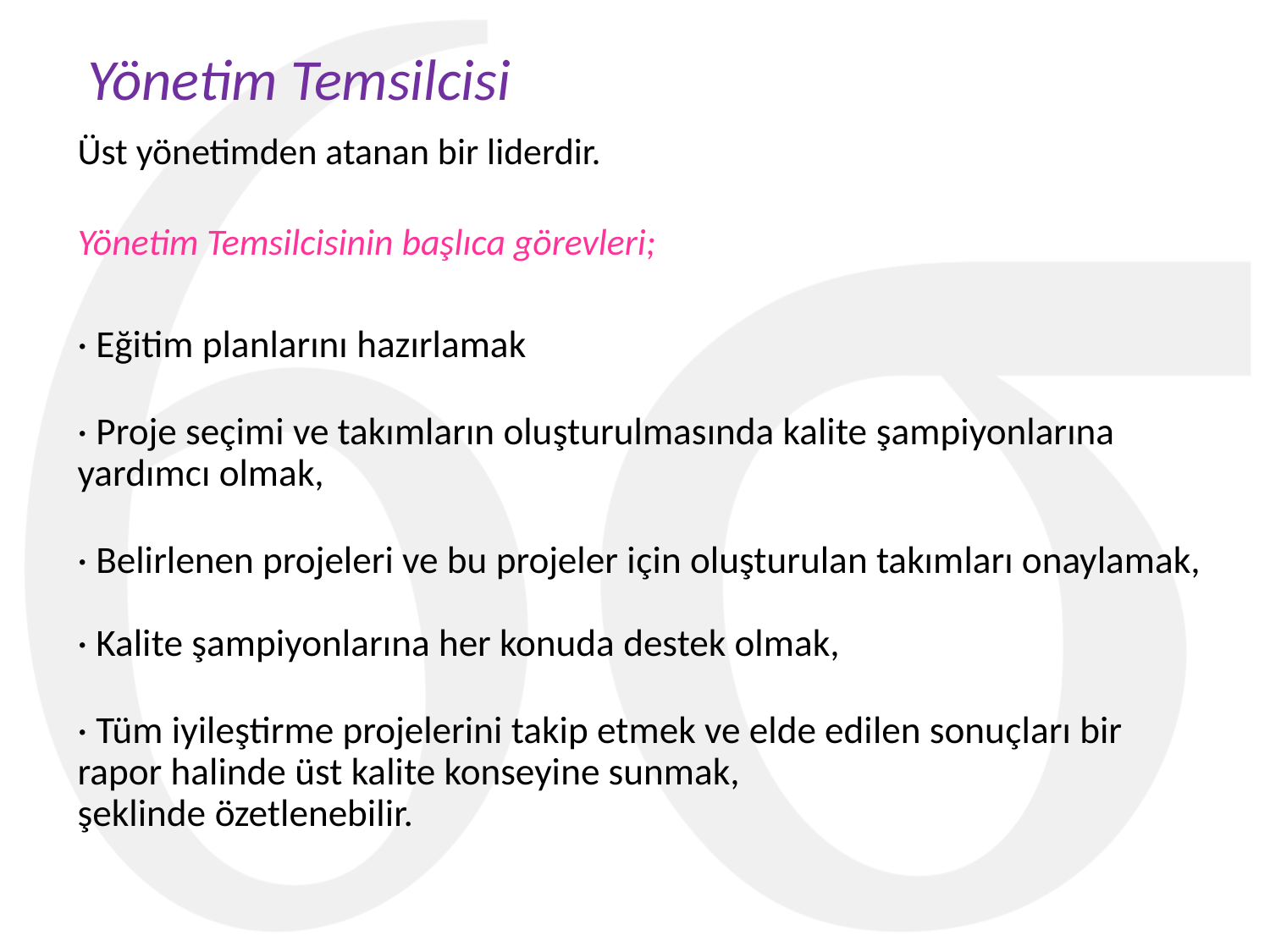

# Yönetim Temsilcisi
Üst yönetimden atanan bir liderdir.

Yönetim Temsilcisinin başlıca görevleri;
· Eğitim planlarını hazırlamak
· Proje seçimi ve takımların oluşturulmasında kalite şampiyonlarına yardımcı olmak,
· Belirlenen projeleri ve bu projeler için oluşturulan takımları onaylamak,
· Kalite şampiyonlarına her konuda destek olmak,
· Tüm iyileştirme projelerini takip etmek ve elde edilen sonuçları bir rapor halinde üst kalite konseyine sunmak,
şeklinde özetlenebilir.